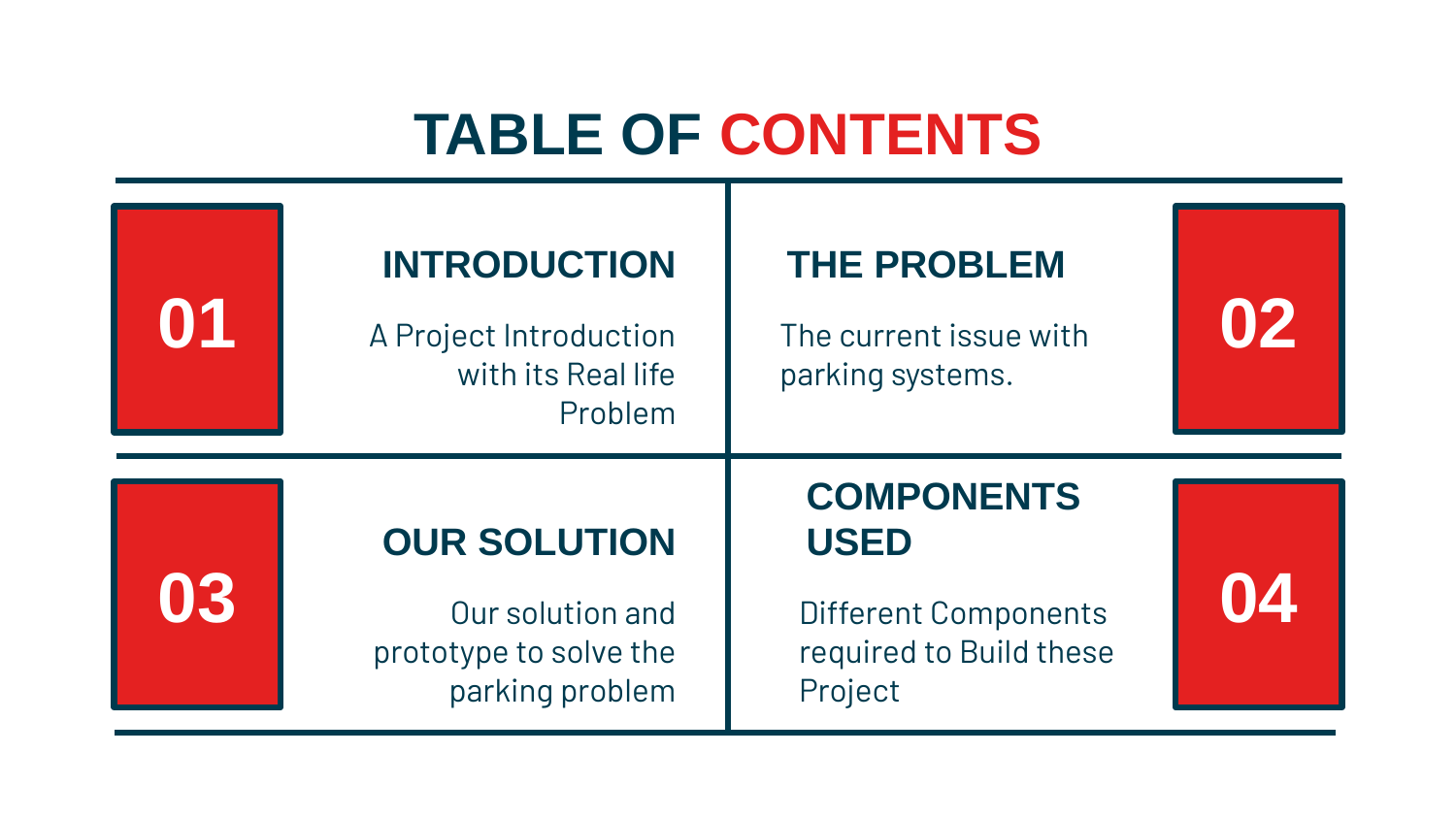

# TABLE OF CONTENTS
02
01
INTRODUCTION
THE PROBLEM
A Project Introduction with its Real life Problem
The current issue with parking systems.
03
04
OUR SOLUTION
COMPONENTS USED
Different Components required to Build these Project
Our solution and prototype to solve the parking problem